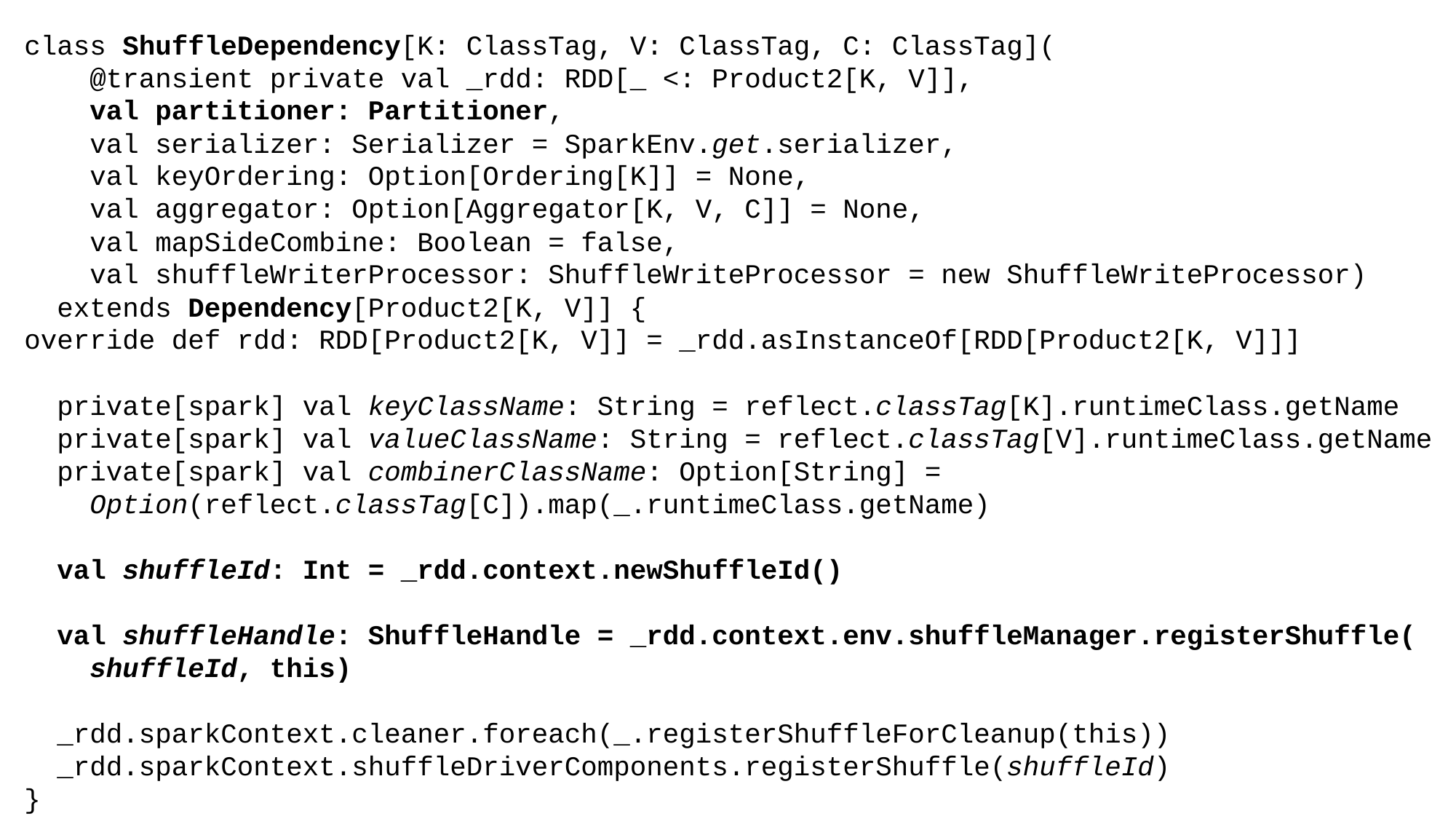

class ShuffleDependency[K: ClassTag, V: ClassTag, C: ClassTag](
    @transient private val _rdd: RDD[_ <: Product2[K, V]],
    val partitioner: Partitioner,
    val serializer: Serializer = SparkEnv.get.serializer,
    val keyOrdering: Option[Ordering[K]] = None,
    val aggregator: Option[Aggregator[K, V, C]] = None,
    val mapSideCombine: Boolean = false,
    val shuffleWriterProcessor: ShuffleWriteProcessor = new ShuffleWriteProcessor)
  extends Dependency[Product2[K, V]] {
override def rdd: RDD[Product2[K, V]] = _rdd.asInstanceOf[RDD[Product2[K, V]]]
  private[spark] val keyClassName: String = reflect.classTag[K].runtimeClass.getName
  private[spark] val valueClassName: String = reflect.classTag[V].runtimeClass.getName
  private[spark] val combinerClassName: Option[String] =
    Option(reflect.classTag[C]).map(_.runtimeClass.getName)
  val shuffleId: Int = _rdd.context.newShuffleId()
  val shuffleHandle: ShuffleHandle = _rdd.context.env.shuffleManager.registerShuffle(
    shuffleId, this)
  _rdd.sparkContext.cleaner.foreach(_.registerShuffleForCleanup(this))
  _rdd.sparkContext.shuffleDriverComponents.registerShuffle(shuffleId)
}